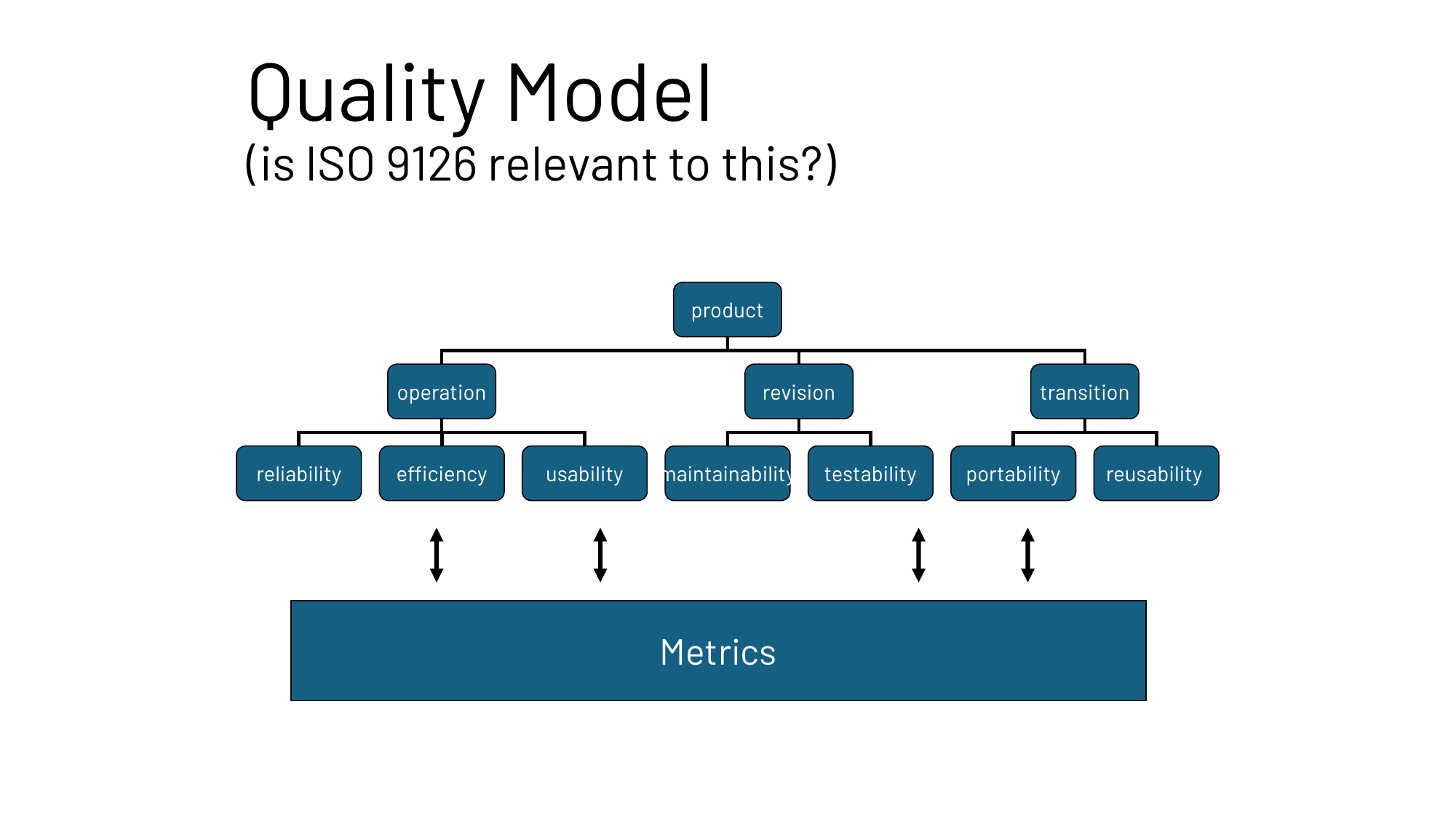

# Quality Model (is ISO 9126 relevant to this?)

product
operation
revision
transition
reliability
efficiency
usability
maintainability
testability
portability
reusability

Metrics
35